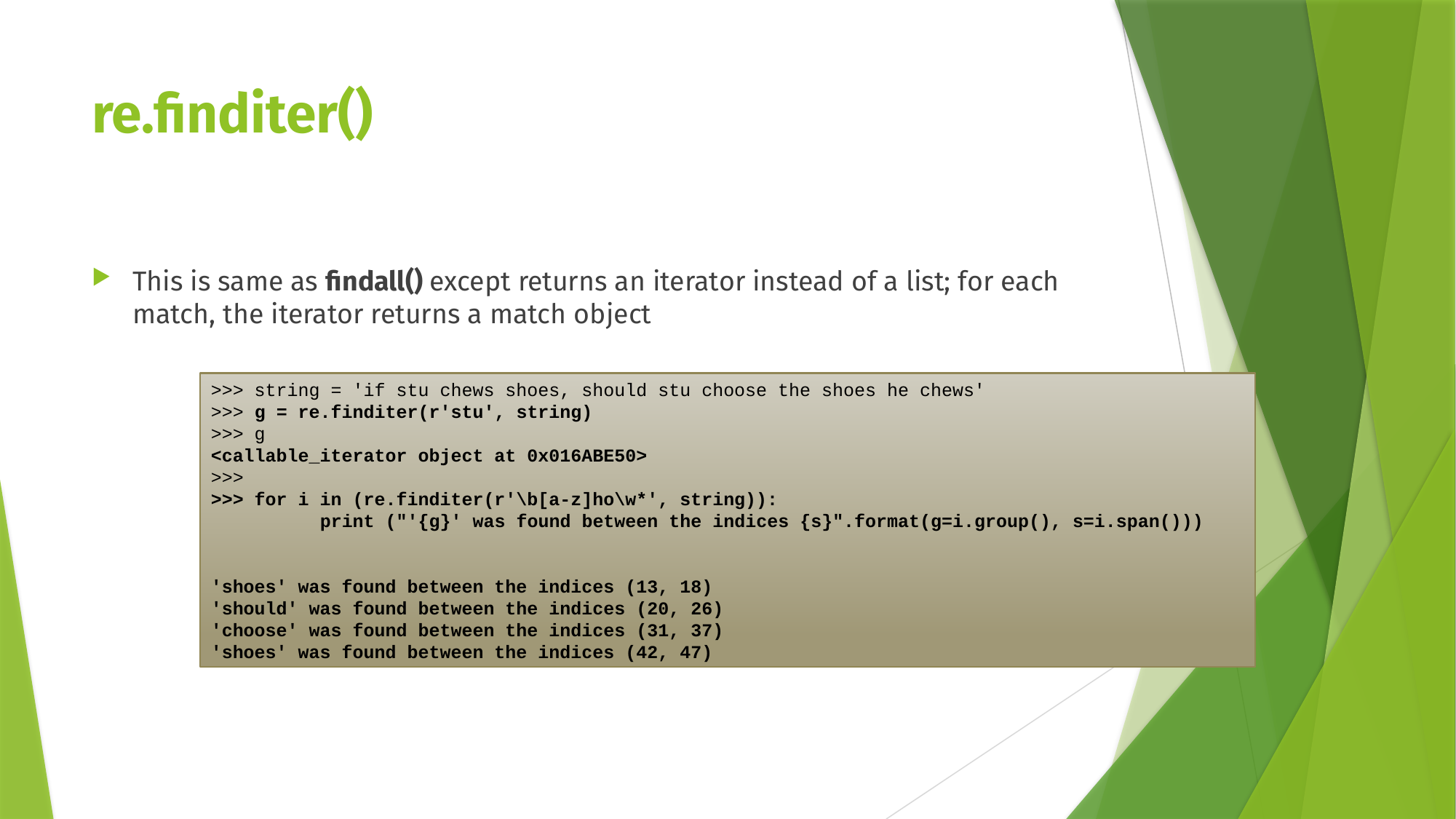

# re.finditer()
This is same as findall() except returns an iterator instead of a list; for each match, the iterator returns a match object
>>> string = 'if stu chews shoes, should stu choose the shoes he chews'
>>> g = re.finditer(r'stu', string)
>>> g
<callable_iterator object at 0x016ABE50>
>>>
>>> for i in (re.finditer(r'\b[a-z]ho\w*', string)):
	print ("'{g}' was found between the indices {s}".format(g=i.group(), s=i.span()))

'shoes' was found between the indices (13, 18)
'should' was found between the indices (20, 26)
'choose' was found between the indices (31, 37)
'shoes' was found between the indices (42, 47)